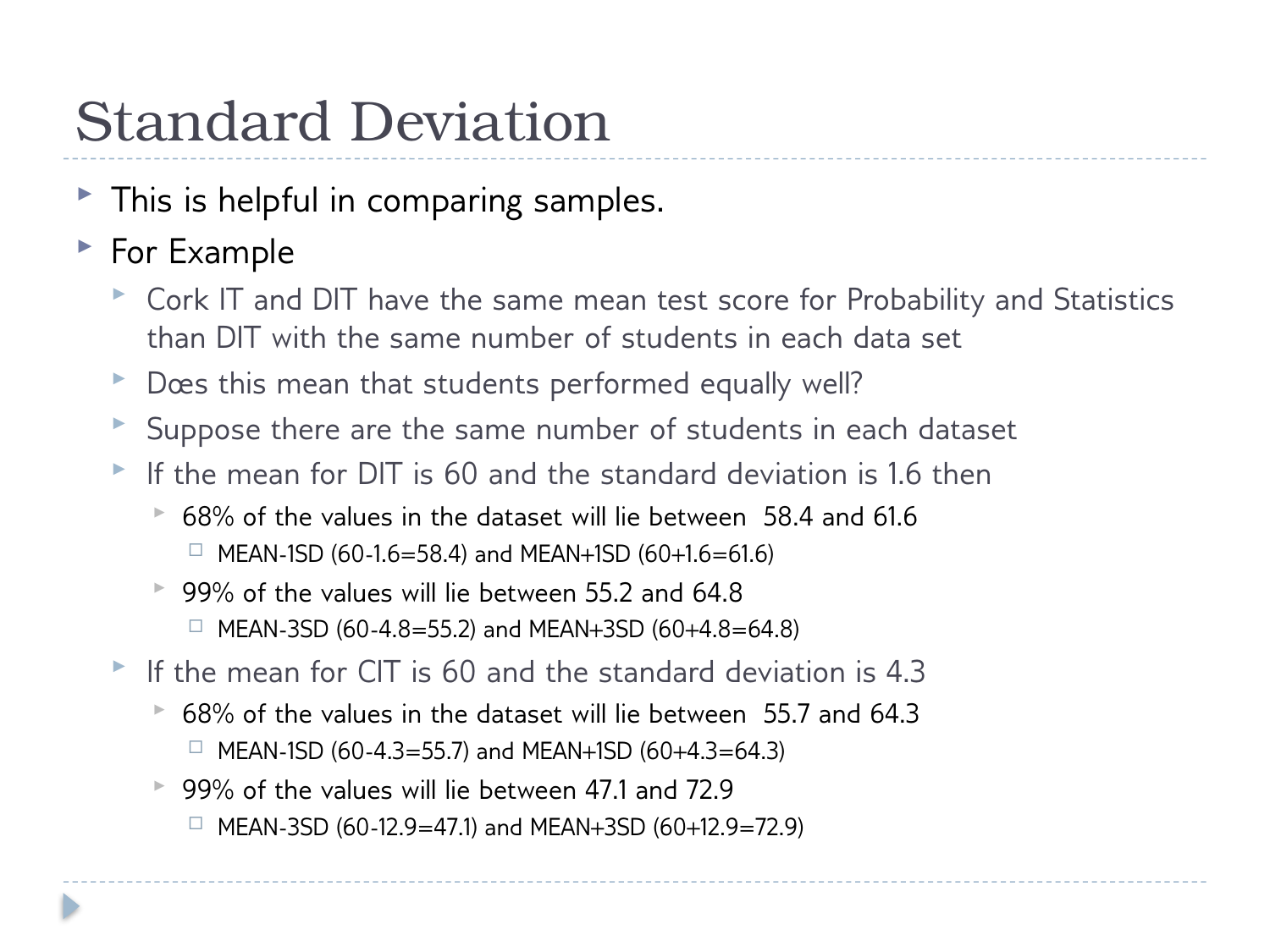

# Standard Deviation
This is helpful in comparing samples.
For Example
Cork IT and DIT have the same mean test score for Probability and Statistics than DIT with the same number of students in each data set
Does this mean that students performed equally well?
Suppose there are the same number of students in each dataset
If the mean for DIT is 60 and the standard deviation is 1.6 then
68% of the values in the dataset will lie between  58.4 and 61.6
MEAN-1SD (60-1.6=58.4) and MEAN+1SD (60+1.6=61.6)
99% of the values will lie between 55.2 and 64.8
MEAN-3SD (60-4.8=55.2) and MEAN+3SD (60+4.8=64.8)
If the mean for CIT is 60 and the standard deviation is 4.3
68% of the values in the dataset will lie between  55.7 and 64.3
MEAN-1SD (60-4.3=55.7) and MEAN+1SD (60+4.3=64.3)
99% of the values will lie between 47.1 and 72.9
MEAN-3SD (60-12.9=47.1) and MEAN+3SD (60+12.9=72.9)